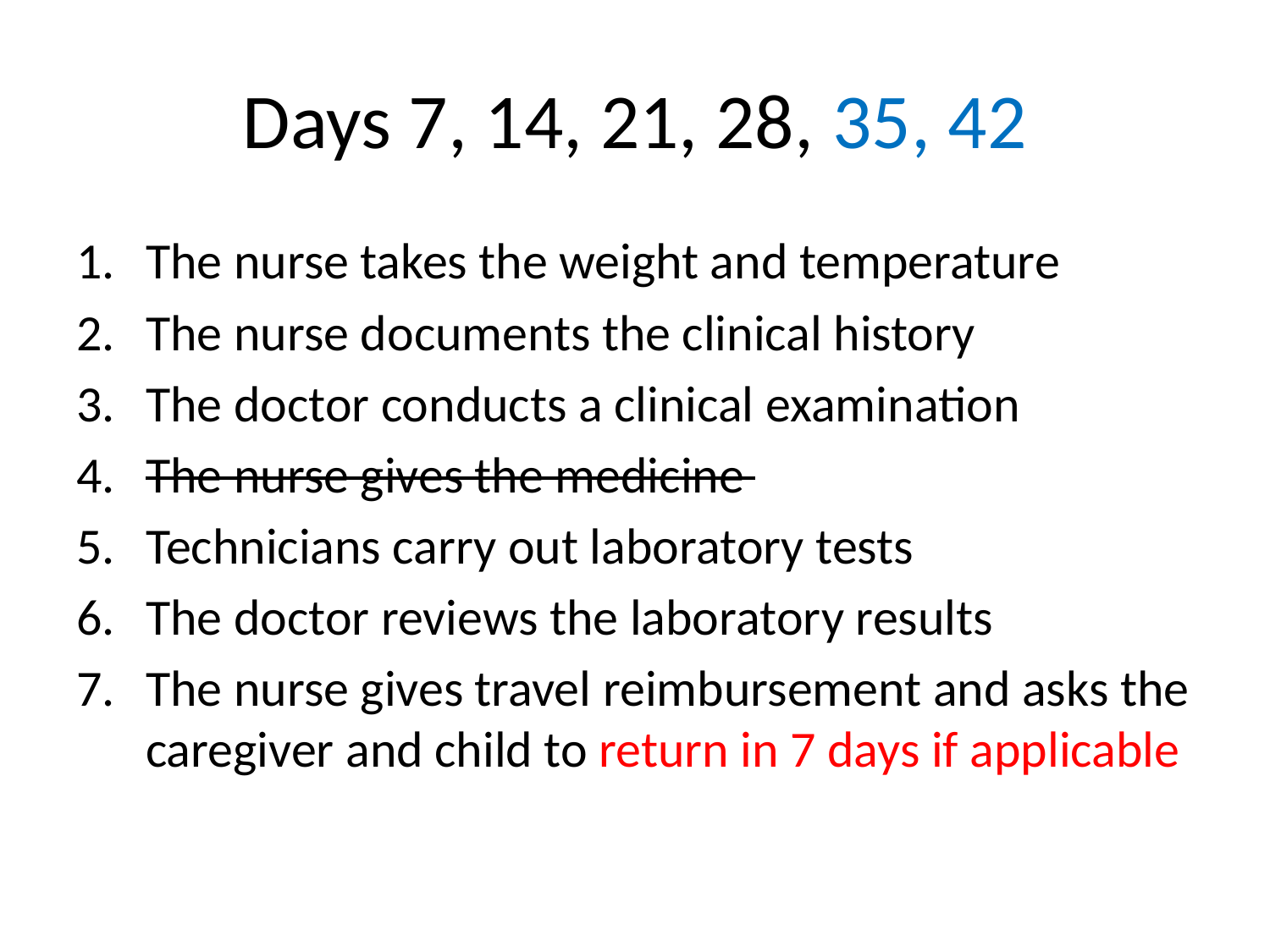

# Days 7, 14, 21, 28, 35, 42
The nurse takes the weight and temperature
The nurse documents the clinical history
The doctor conducts a clinical examination
The nurse gives the medicine
Technicians carry out laboratory tests
The doctor reviews the laboratory results
The nurse gives travel reimbursement and asks the caregiver and child to return in 7 days if applicable